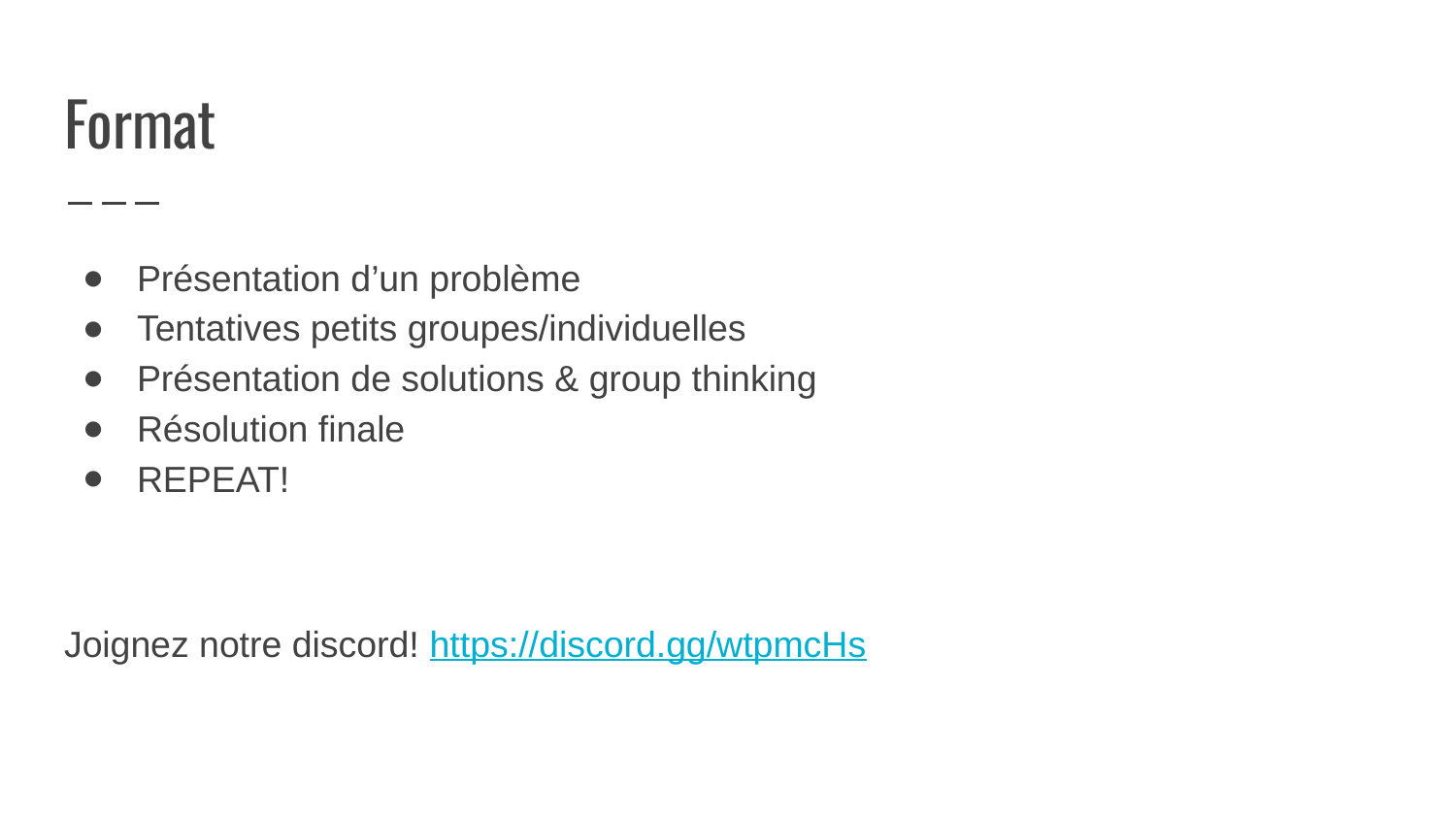

# Format
Présentation d’un problème
Tentatives petits groupes/individuelles
Présentation de solutions & group thinking
Résolution finale
REPEAT!

Joignez notre discord! https://discord.gg/wtpmcHs